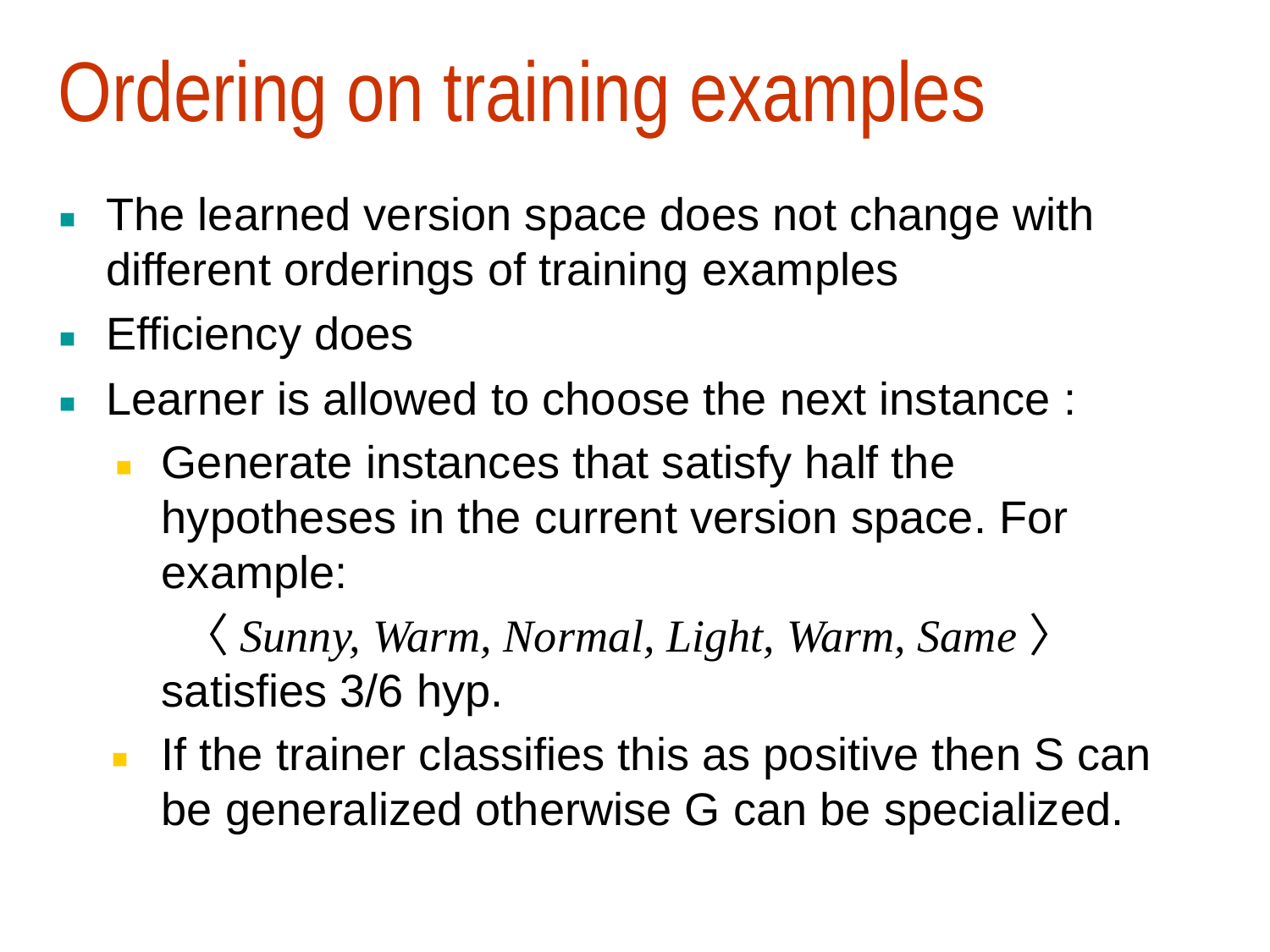

# Ordering on training examples
The learned version space does not change with different orderings of training examples
Efficiency does
Learner is allowed to choose the next instance :
Generate instances that satisfy half the hypotheses in the current version space. For example:
	 〈Sunny, Warm, Normal, Light, Warm, Same〉 satisfies 3/6 hyp.
If the trainer classifies this as positive then S can be generalized otherwise G can be specialized.